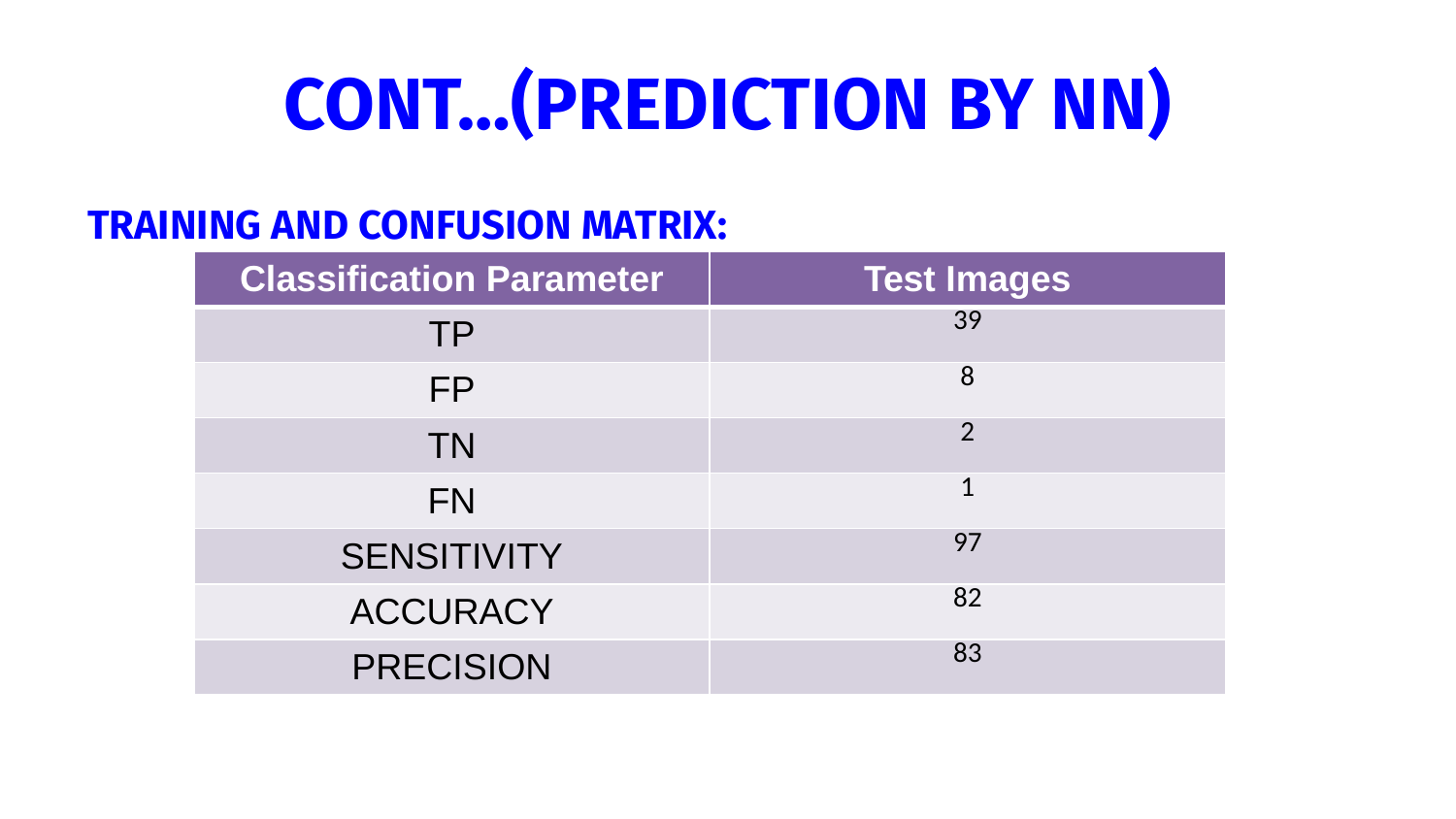

# CONT…(PREDICTION BY NN)
TRAINING AND CONFUSION MATRIX:

| Classification Parameter | Test Images |
| --- | --- |
| TP | 39 |
| FP | 8 |
| TN | 2 |
| FN | 1 |
| SENSITIVITY | 97 |
| ACCURACY | 82 |
| PRECISION | 83 |